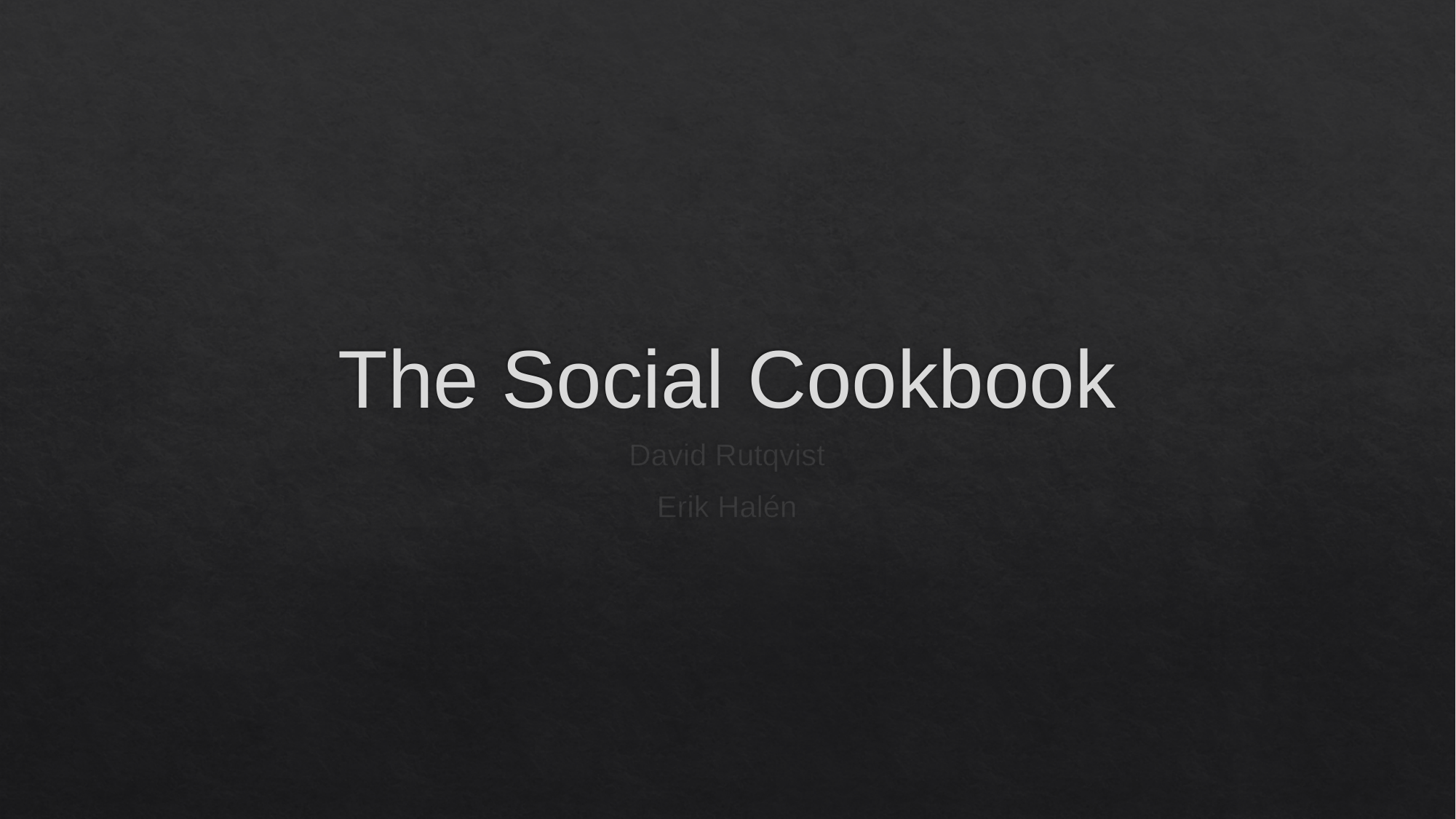

# The Social Cookbook
David Rutqvist
Erik Halén